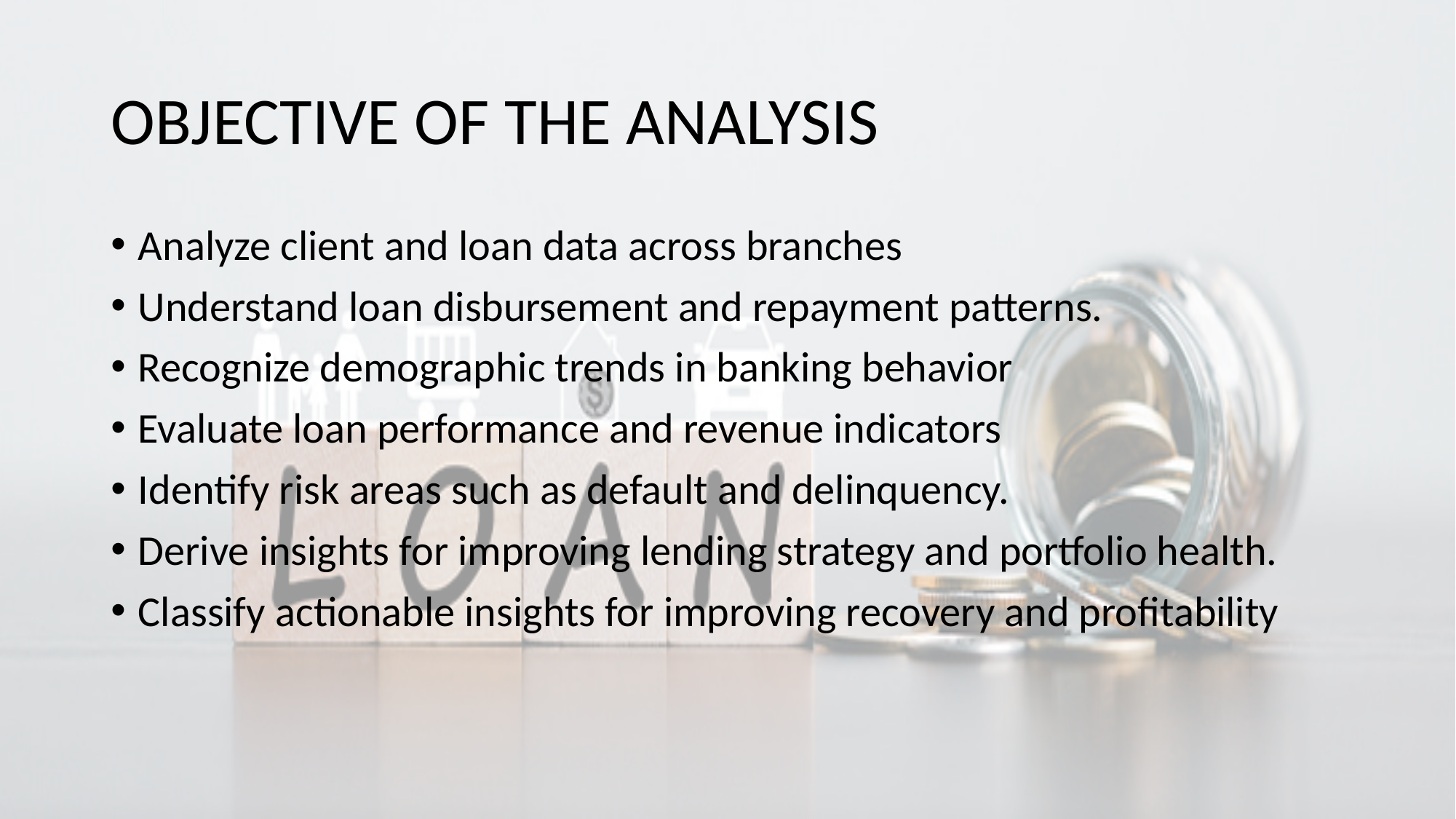

# OBJECTIVE OF THE ANALYSIS
Analyze client and loan data across branches
Understand loan disbursement and repayment patterns.
Recognize demographic trends in banking behavior
Evaluate loan performance and revenue indicators
Identify risk areas such as default and delinquency.
Derive insights for improving lending strategy and portfolio health.
Classify actionable insights for improving recovery and profitability